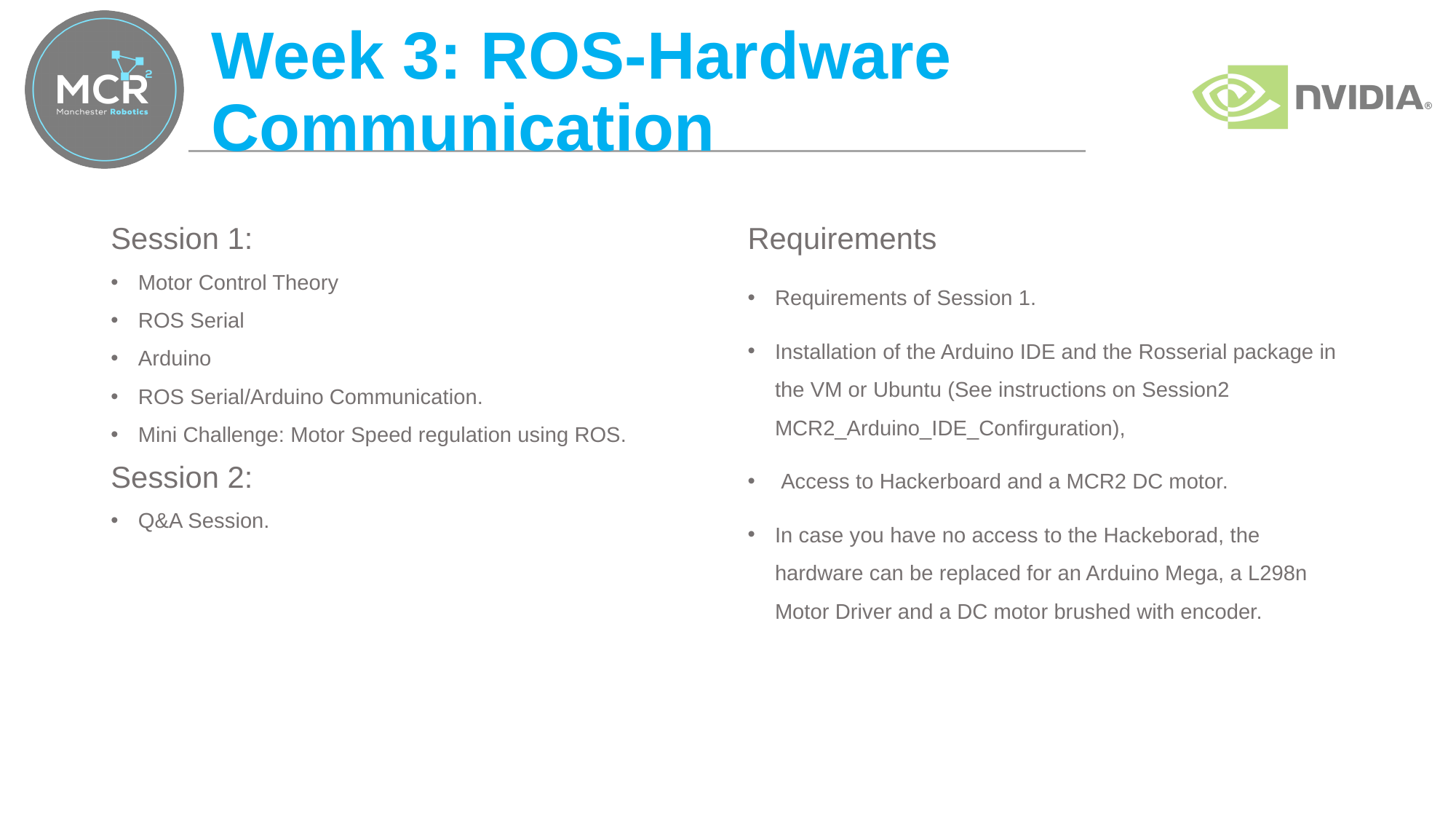

# Week 3: ROS-Hardware Communication
Session 1:
Motor Control Theory
ROS Serial
Arduino
ROS Serial/Arduino Communication.
Mini Challenge: Motor Speed regulation using ROS.
Session 2:
Q&A Session.
Requirements
Requirements of Session 1.
Installation of the Arduino IDE and the Rosserial package in the VM or Ubuntu (See instructions on Session2 MCR2_Arduino_IDE_Confirguration),
 Access to Hackerboard and a MCR2 DC motor.
In case you have no access to the Hackeborad, the hardware can be replaced for an Arduino Mega, a L298n Motor Driver and a DC motor brushed with encoder.